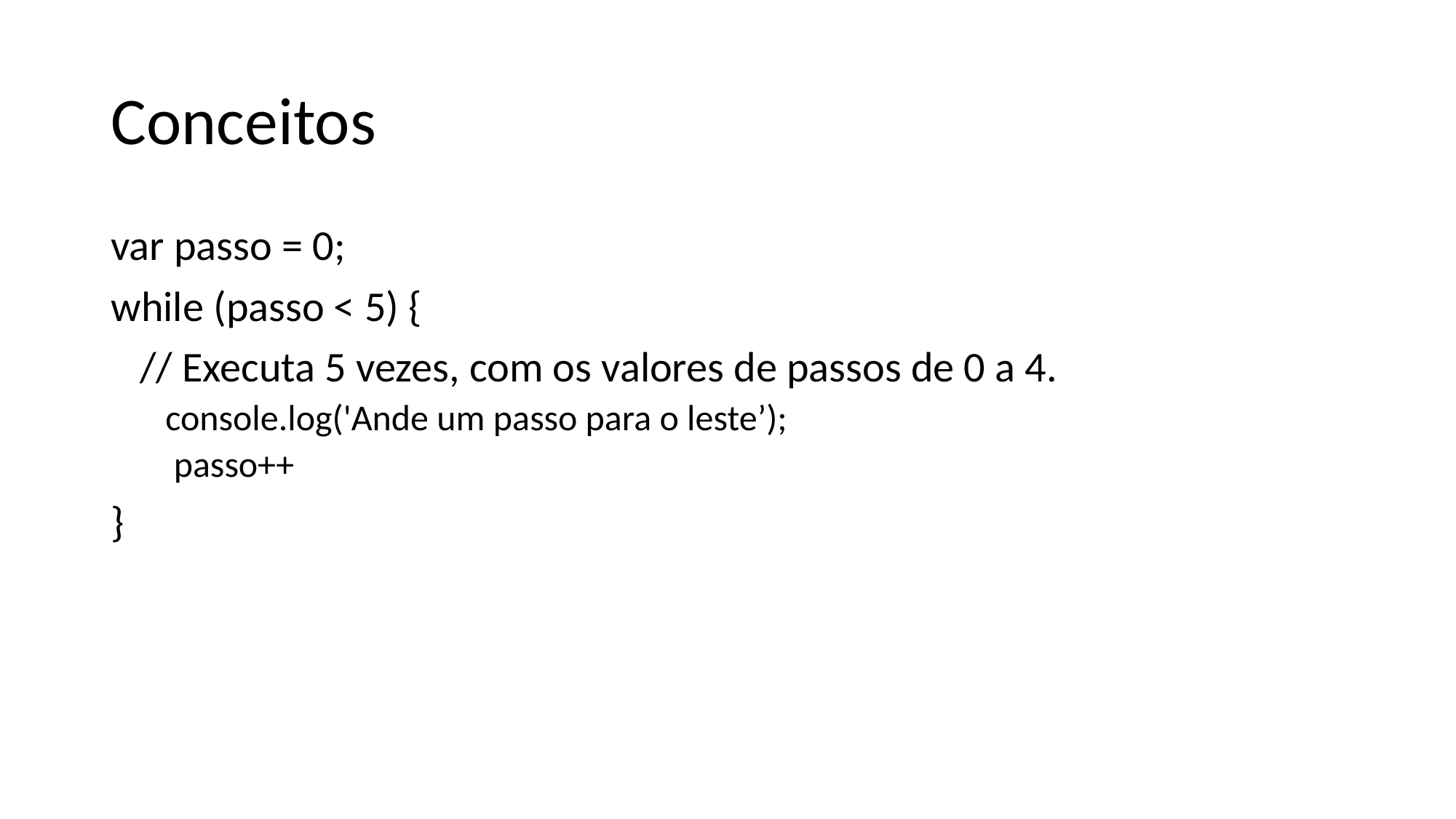

# Conceitos
var passo = 0;
while (passo < 5) {
   // Executa 5 vezes, com os valores de passos de 0 a 4.
console.log('Ande um passo para o leste’);
 passo++
}